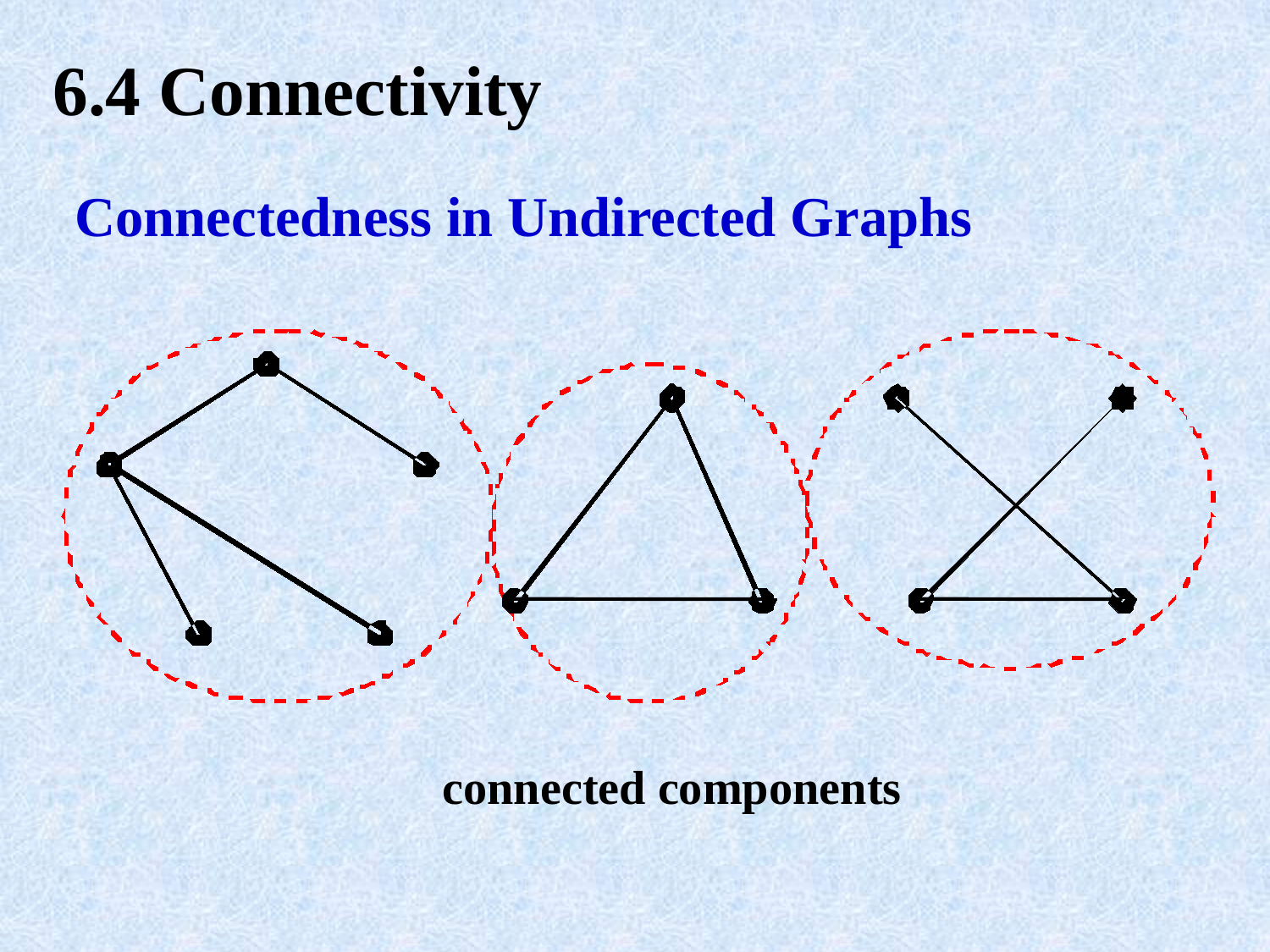

6.4 Connectivity
Connectedness in Undirected Graphs

connected components